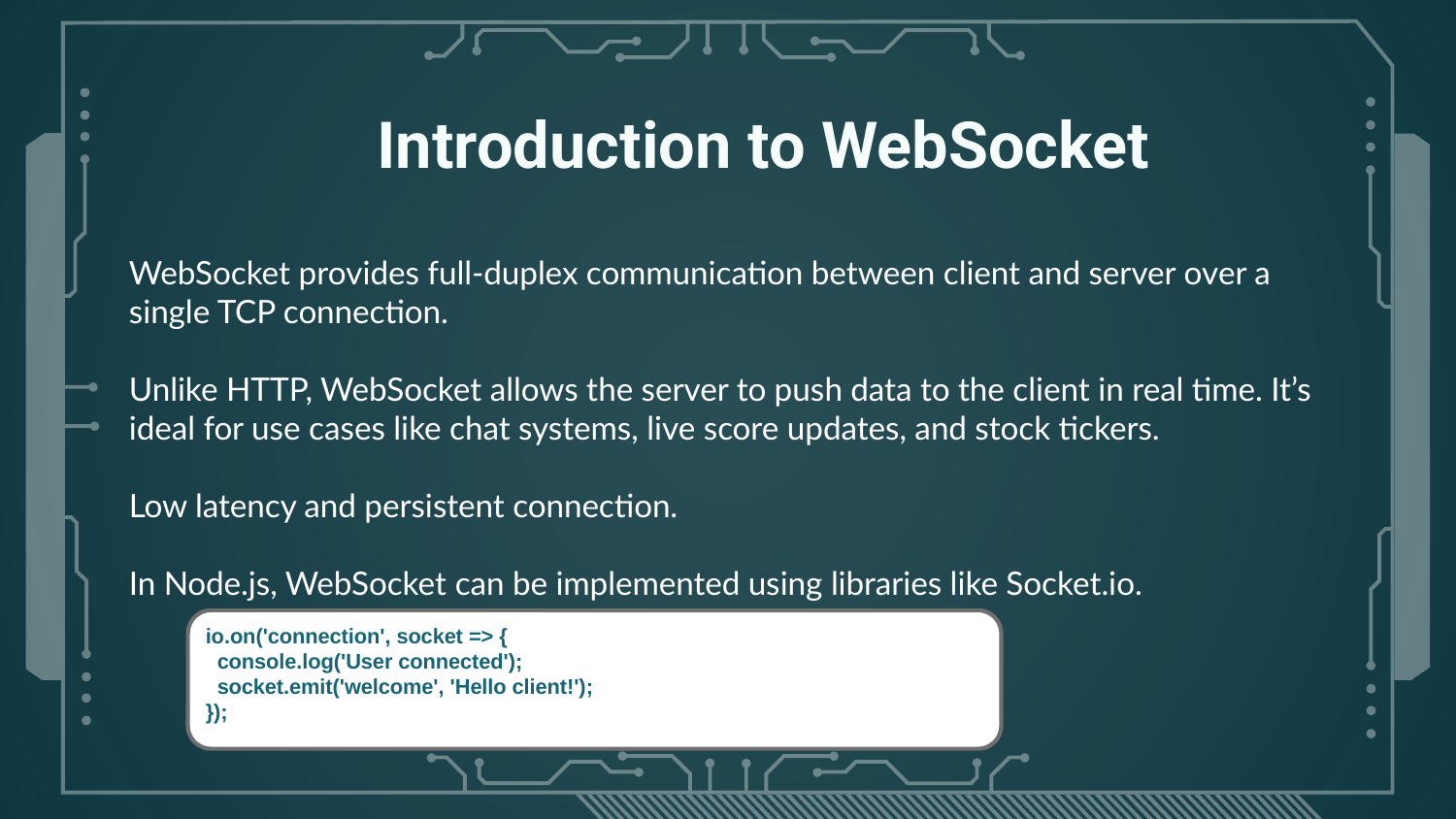

# Introduction to WebSocket
WebSocket provides full-duplex communication between client and server over a single TCP connection.

Unlike HTTP, WebSocket allows the server to push data to the client in real time. It’s ideal for use cases like chat systems, live score updates, and stock tickers.
Low latency and persistent connection.
In Node.js, WebSocket can be implemented using libraries like Socket.io.
io.on('connection', socket => {
  console.log('User connected');
  socket.emit('welcome', 'Hello client!');
});